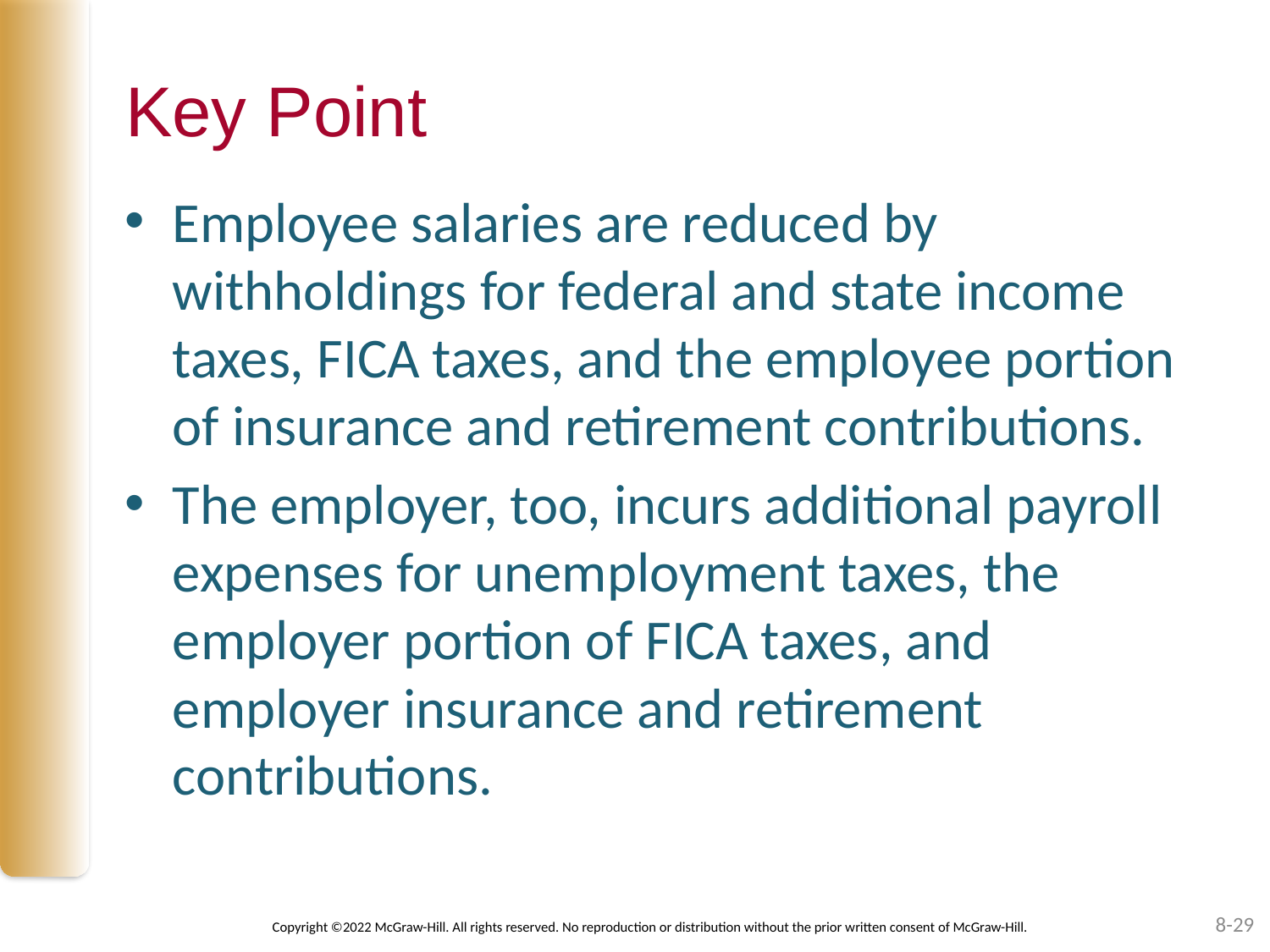

# Key Point
Employee salaries are reduced by withholdings for federal and state income taxes, FICA taxes, and the employee portion of insurance and retirement contributions.
The employer, too, incurs additional payroll expenses for unemployment taxes, the employer portion of FICA taxes, and employer insurance and retirement contributions.
8-29
Copyright ©2022 McGraw-Hill. All rights reserved. No reproduction or distribution without the prior written consent of McGraw-Hill.